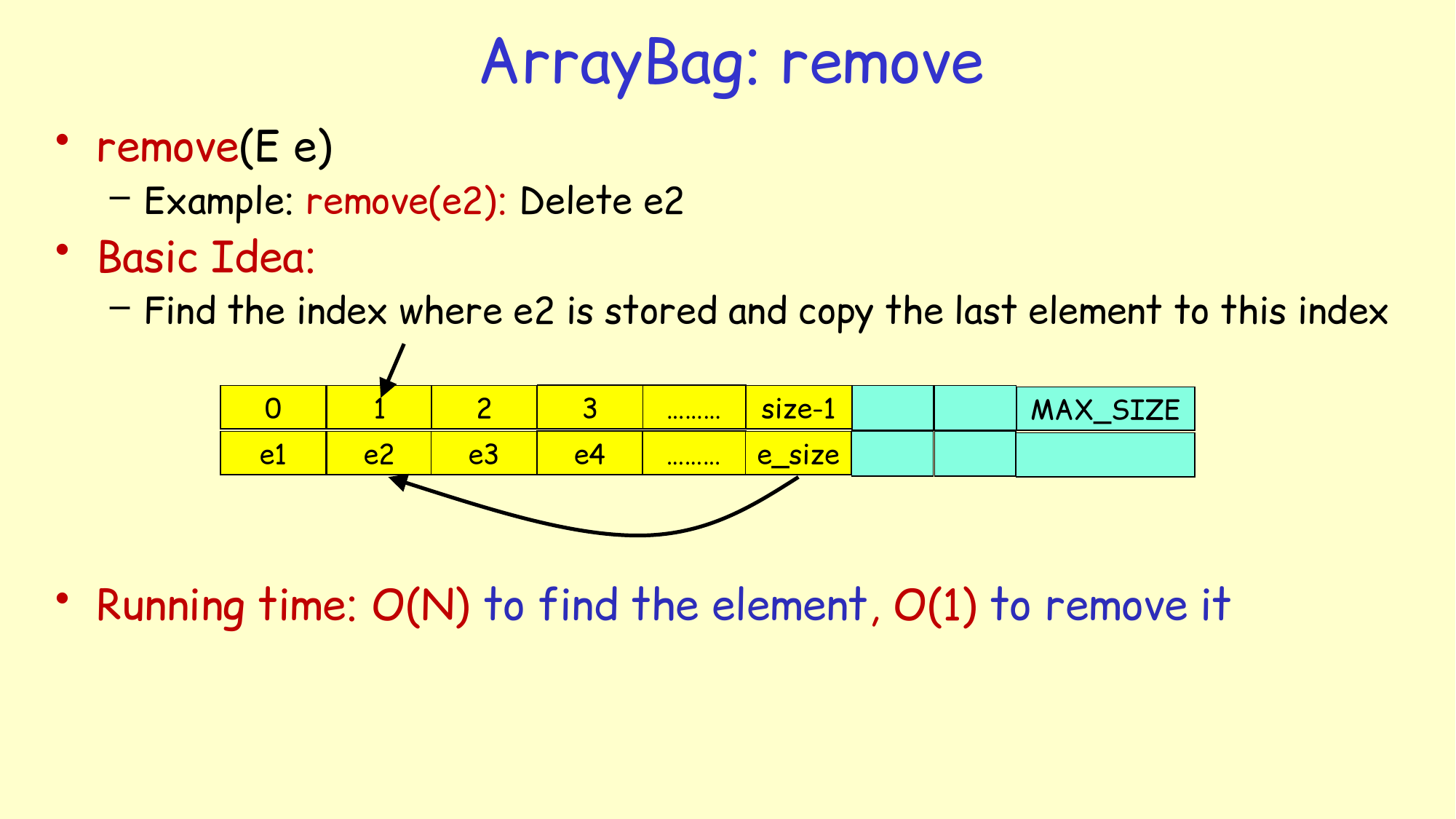

# ArrayBag: remove
remove(E e)
Example: remove(e2): Delete e2
Basic Idea:
Find the index where e2 is stored and copy the last element to this index

Running time: O(N) to find the element, O(1) to remove it

3
………

0
1
2
size-1

MAX_SIZE
e4
………

e1
e2
e3
e_size